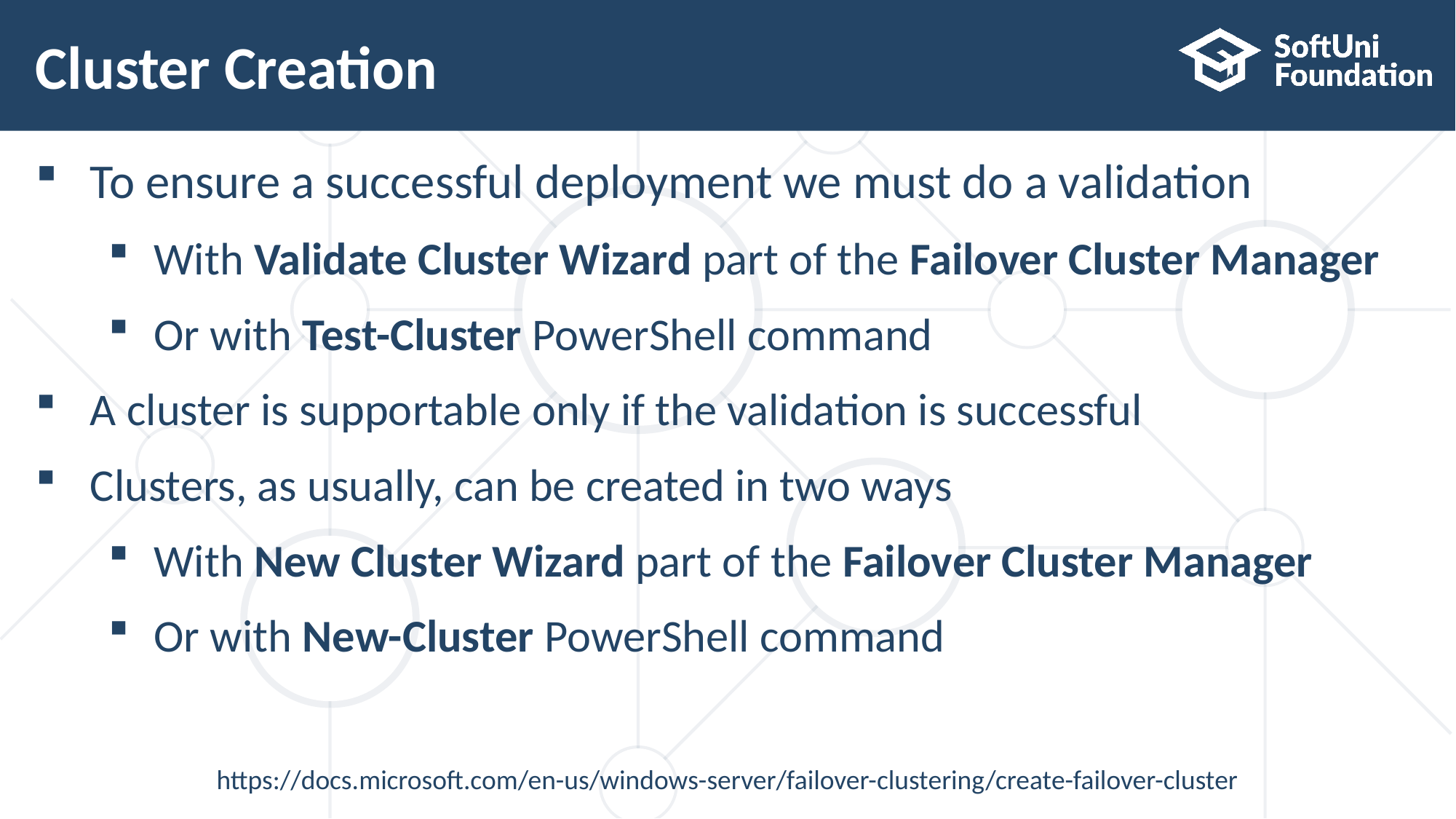

# Cluster Creation
To ensure a successful deployment we must do a validation
With Validate Cluster Wizard part of the Failover Cluster Manager
Or with Test-Cluster PowerShell command
A cluster is supportable only if the validation is successful
Clusters, as usually, can be created in two ways
With New Cluster Wizard part of the Failover Cluster Manager
Or with New-Cluster PowerShell command
https://docs.microsoft.com/en-us/windows-server/failover-clustering/create-failover-cluster